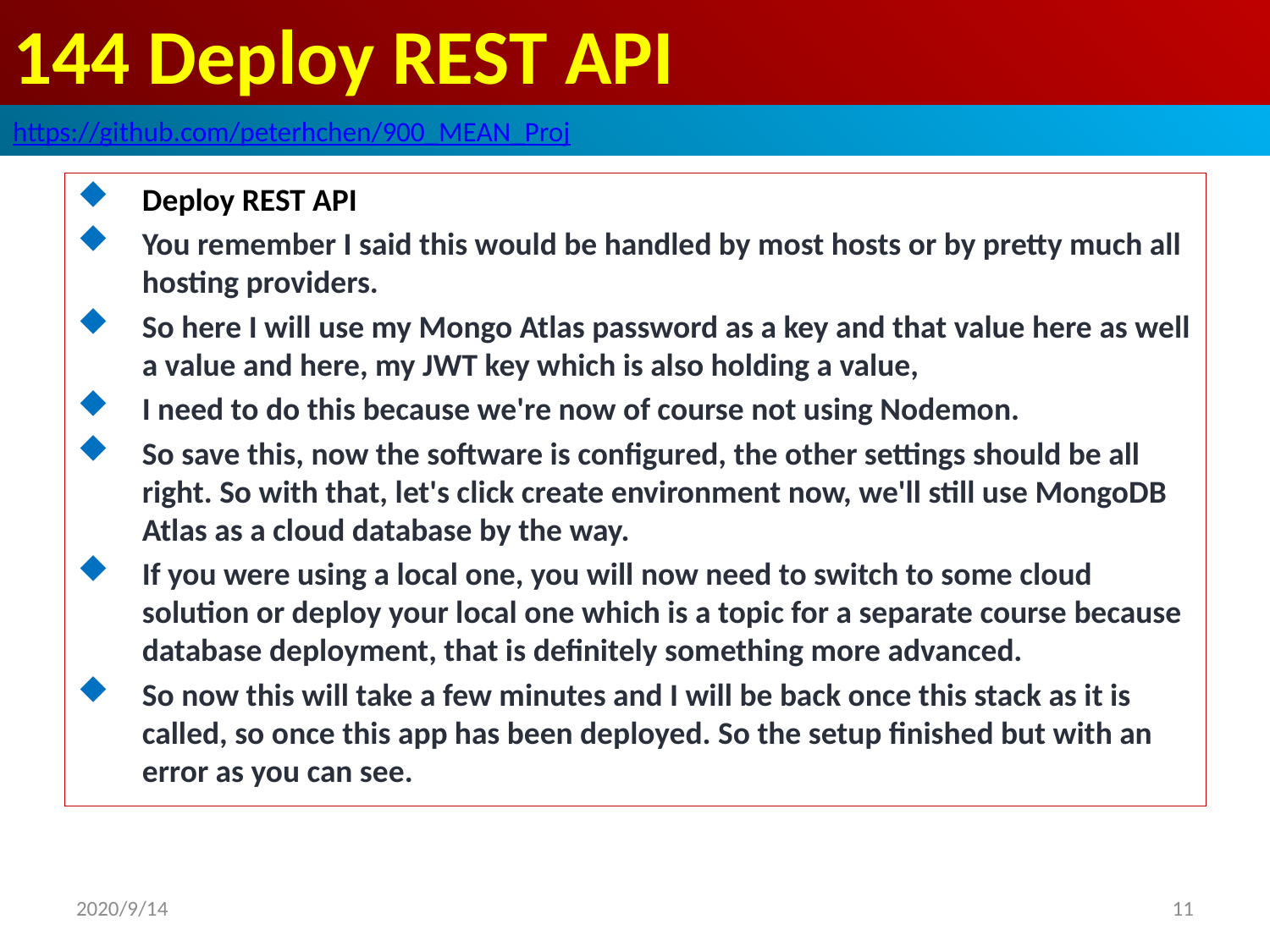

# 144 Deploy REST API
https://github.com/peterhchen/900_MEAN_Proj
Deploy REST API
You remember I said this would be handled by most hosts or by pretty much all hosting providers.
So here I will use my Mongo Atlas password as a key and that value here as well a value and here, my JWT key which is also holding a value,
I need to do this because we're now of course not using Nodemon.
So save this, now the software is configured, the other settings should be all right. So with that, let's click create environment now, we'll still use MongoDB Atlas as a cloud database by the way.
If you were using a local one, you will now need to switch to some cloud solution or deploy your local one which is a topic for a separate course because database deployment, that is definitely something more advanced.
So now this will take a few minutes and I will be back once this stack as it is called, so once this app has been deployed. So the setup finished but with an error as you can see.
11
2020/9/14